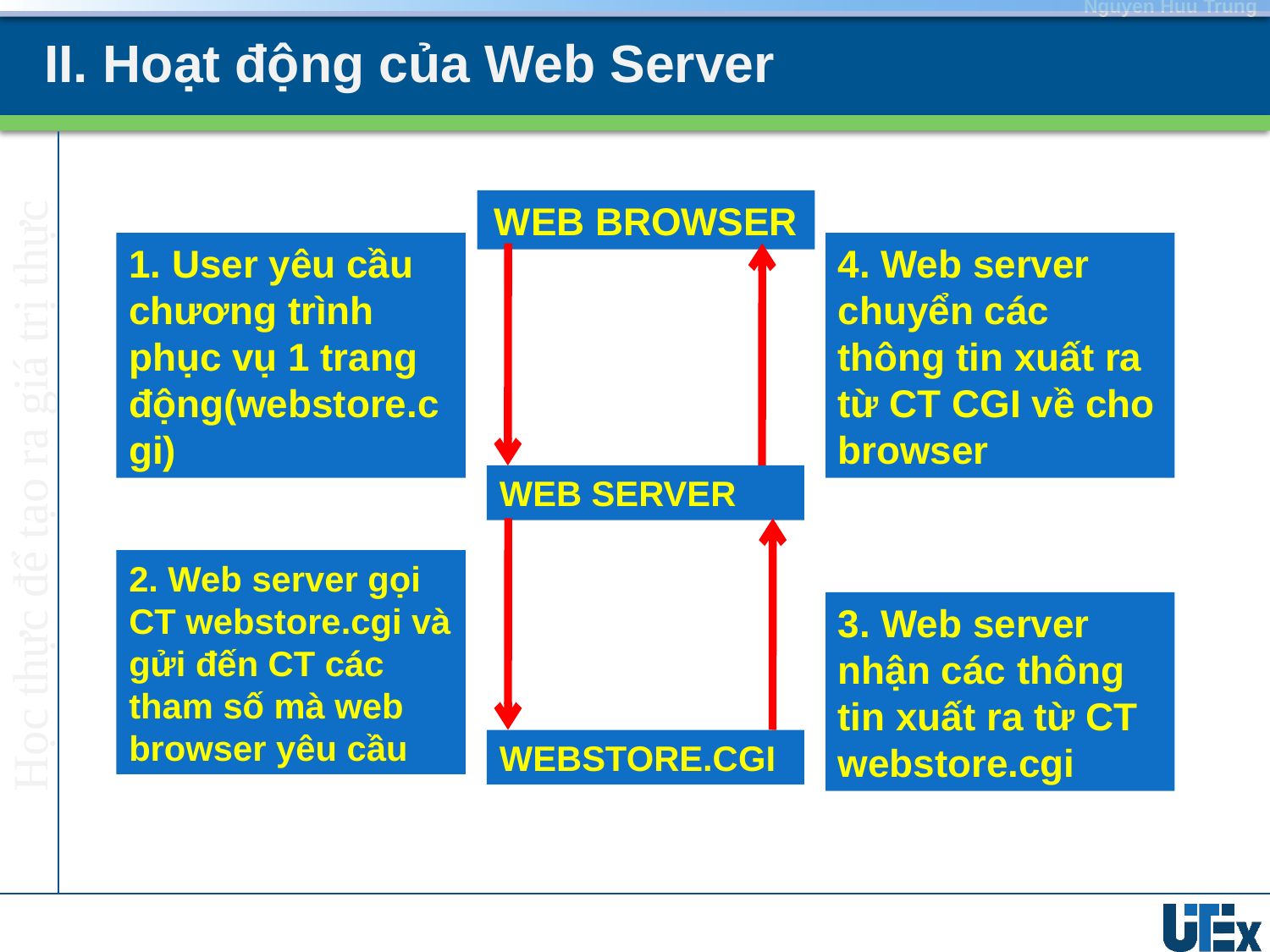

# II. Hoạt động của Web Server
WEB BROWSER
1. User yêu cầu chương trình phục vụ 1 trang động(webstore.cgi)
4. Web server chuyển các thông tin xuất ra từ CT CGI về cho browser
WEB SERVER
2. Web server gọi CT webstore.cgi và gửi đến CT các tham số mà web browser yêu cầu
3. Web server nhận các thông tin xuất ra từ CT webstore.cgi
WEBSTORE.CGI